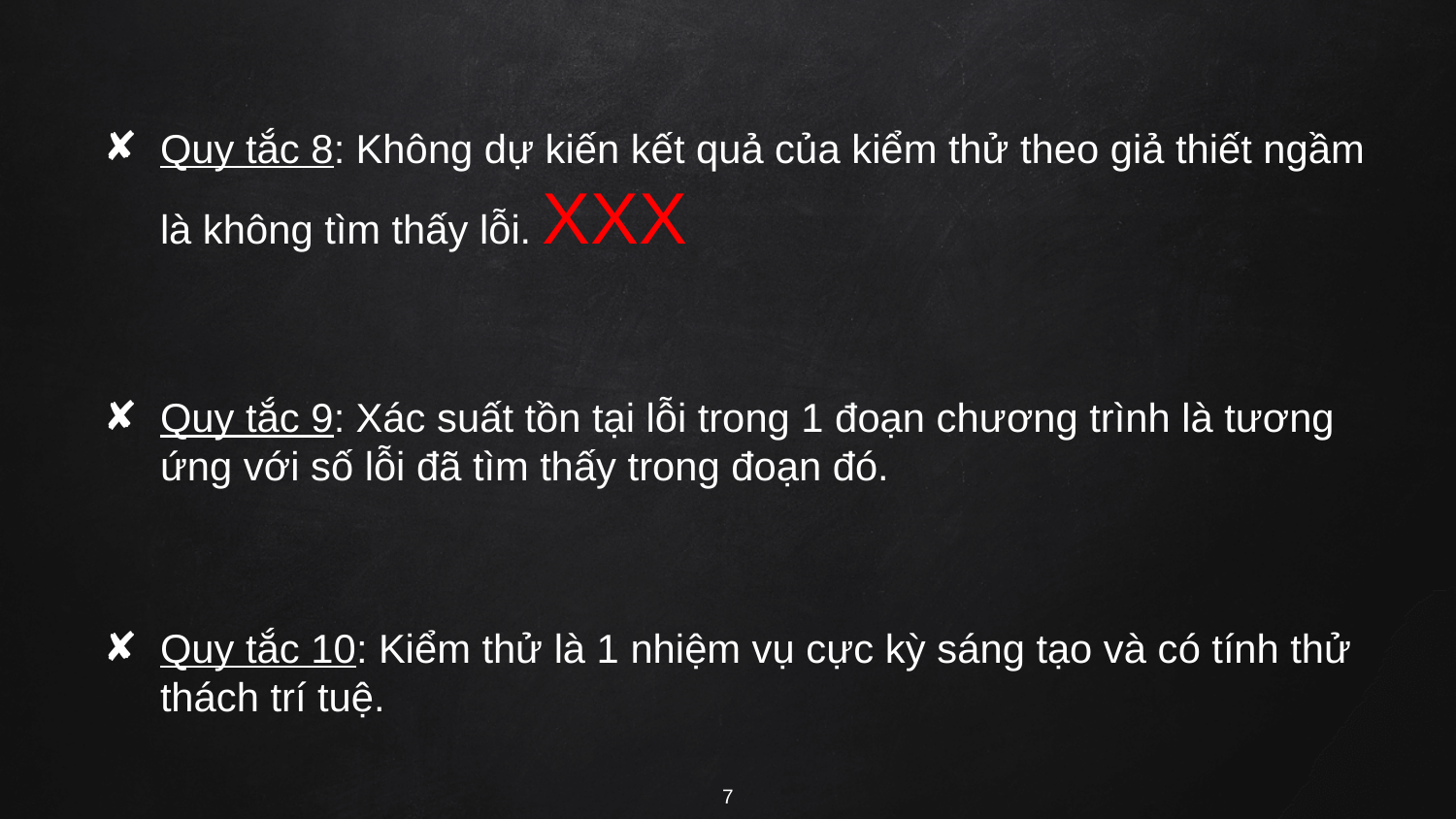

Quy tắc 8: Không dự kiến kết quả của kiểm thử theo giả thiết ngầm là không tìm thấy lỗi. XXX

Quy tắc 9: Xác suất tồn tại lỗi trong 1 đoạn chương trình là tương ứng với số lỗi đã tìm thấy trong đoạn đó.

Quy tắc 10: Kiểm thử là 1 nhiệm vụ cực kỳ sáng tạo và có tính thử thách trí tuệ.

7